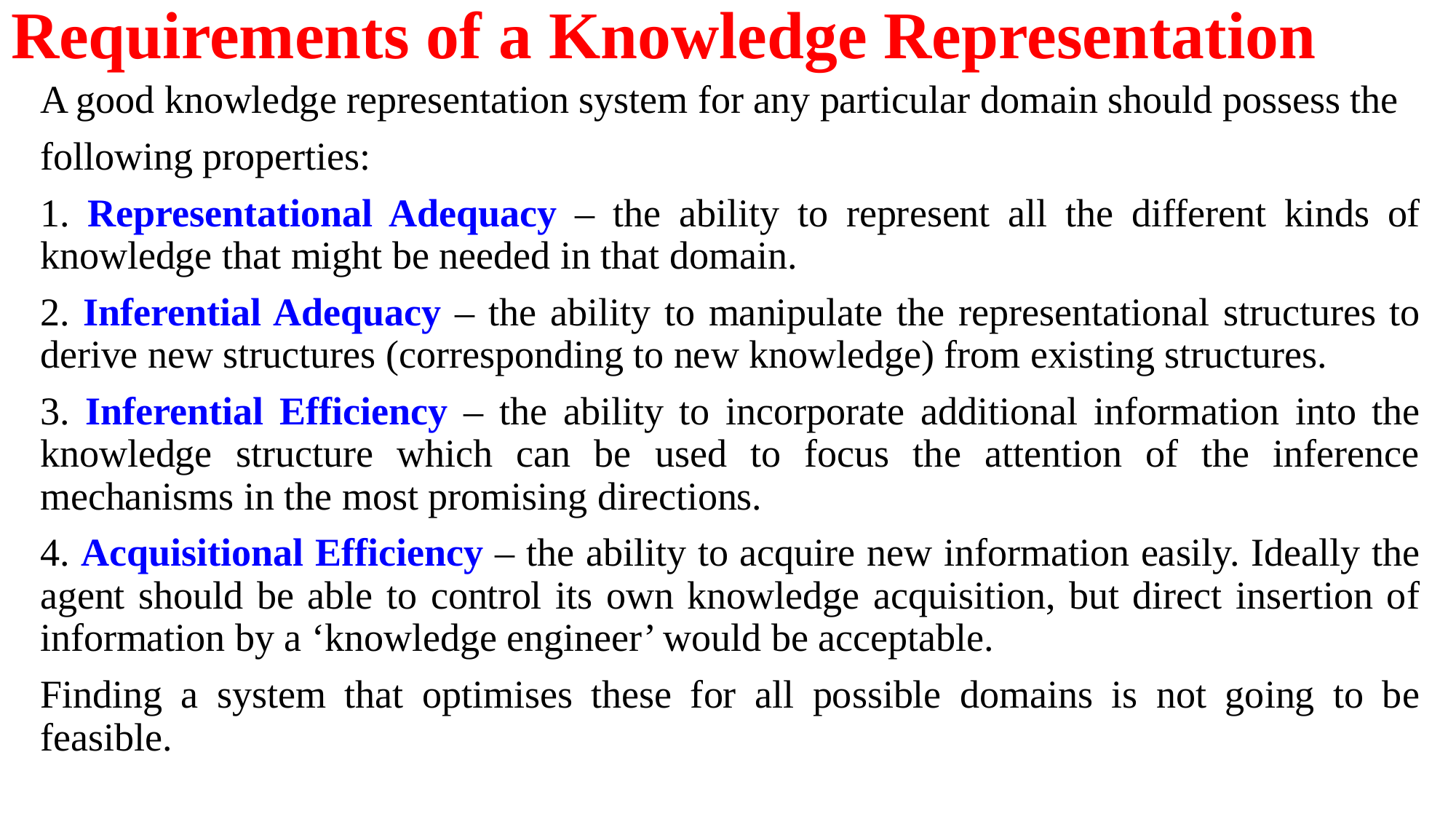

# Requirements of a Knowledge Representation
A good knowledge representation system for any particular domain should possess the
following properties:
1. Representational Adequacy – the ability to represent all the different kinds of knowledge that might be needed in that domain.
2. Inferential Adequacy – the ability to manipulate the representational structures to derive new structures (corresponding to new knowledge) from existing structures.
3. Inferential Efficiency – the ability to incorporate additional information into the knowledge structure which can be used to focus the attention of the inference mechanisms in the most promising directions.
4. Acquisitional Efficiency – the ability to acquire new information easily. Ideally the agent should be able to control its own knowledge acquisition, but direct insertion of information by a ‘knowledge engineer’ would be acceptable.
Finding a system that optimises these for all possible domains is not going to be feasible.